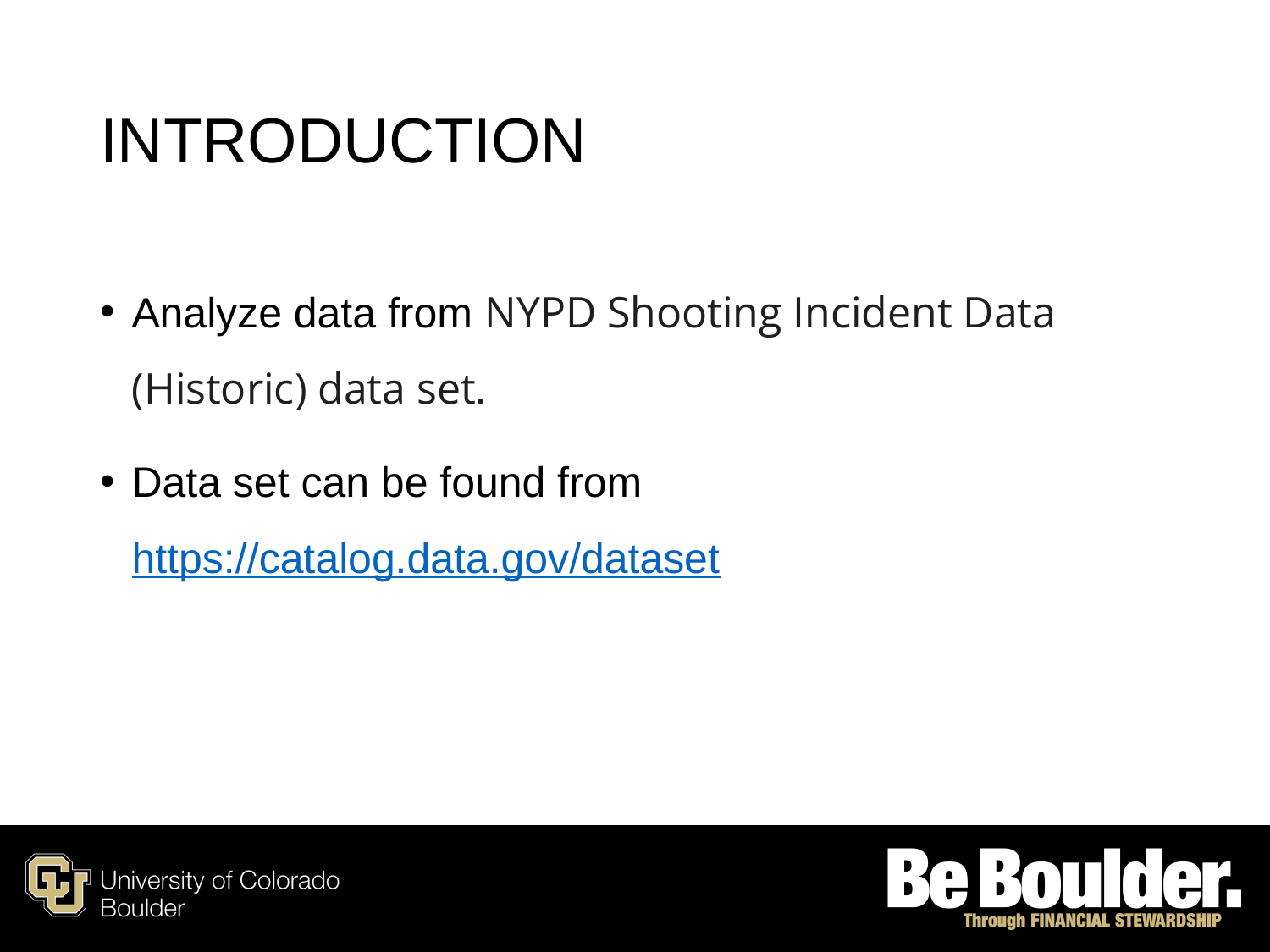

# Introduction
Analyze data from NYPD Shooting Incident Data (Historic) data set.
Data set can be found from https://catalog.data.gov/dataset